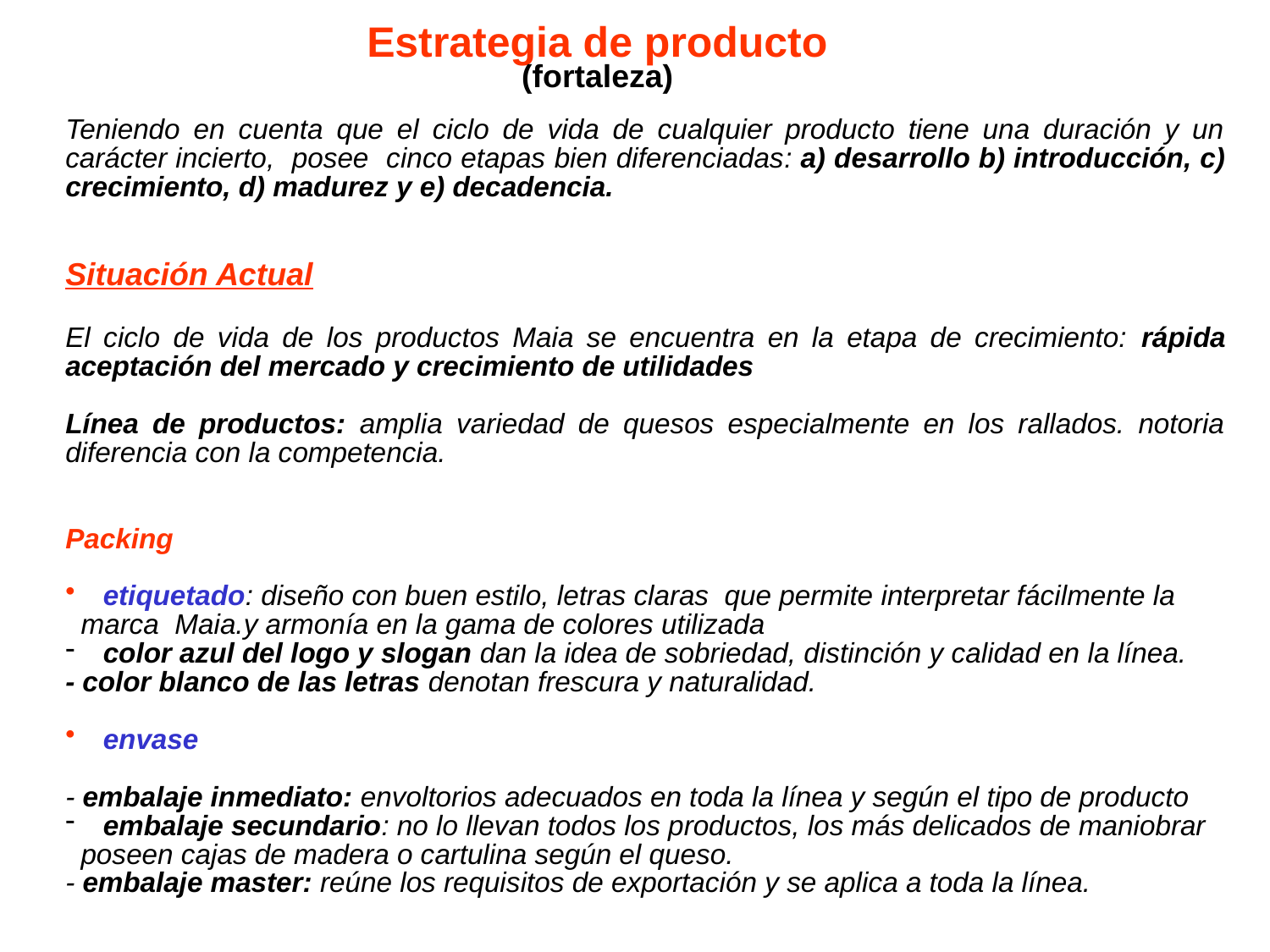

Estrategia de producto
(fortaleza)
Teniendo en cuenta que el ciclo de vida de cualquier producto tiene una duración y un carácter incierto,  posee  cinco etapas bien diferenciadas: a) desarrollo b) introducción, c) crecimiento, d) madurez y e) decadencia.

Situación Actual

El ciclo de vida de los productos Maia se encuentra en la etapa de crecimiento: rápida aceptación del mercado y crecimiento de utilidades

Línea de productos: amplia variedad de quesos especialmente en los rallados. notoria diferencia con la competencia.

Packing

 etiquetado: diseño con buen estilo, letras claras  que permite interpretar fácilmente la
  marca  Maia.y armonía en la gama de colores utilizada
 color azul del logo y slogan dan la idea de sobriedad, distinción y calidad en la línea.
- color blanco de las letras denotan frescura y naturalidad.

 envase

- embalaje inmediato: envoltorios adecuados en toda la línea y según el tipo de producto
 embalaje secundario: no lo llevan todos los productos, los más delicados de maniobrar
  poseen cajas de madera o cartulina según el queso.
- embalaje master: reúne los requisitos de exportación y se aplica a toda la línea.